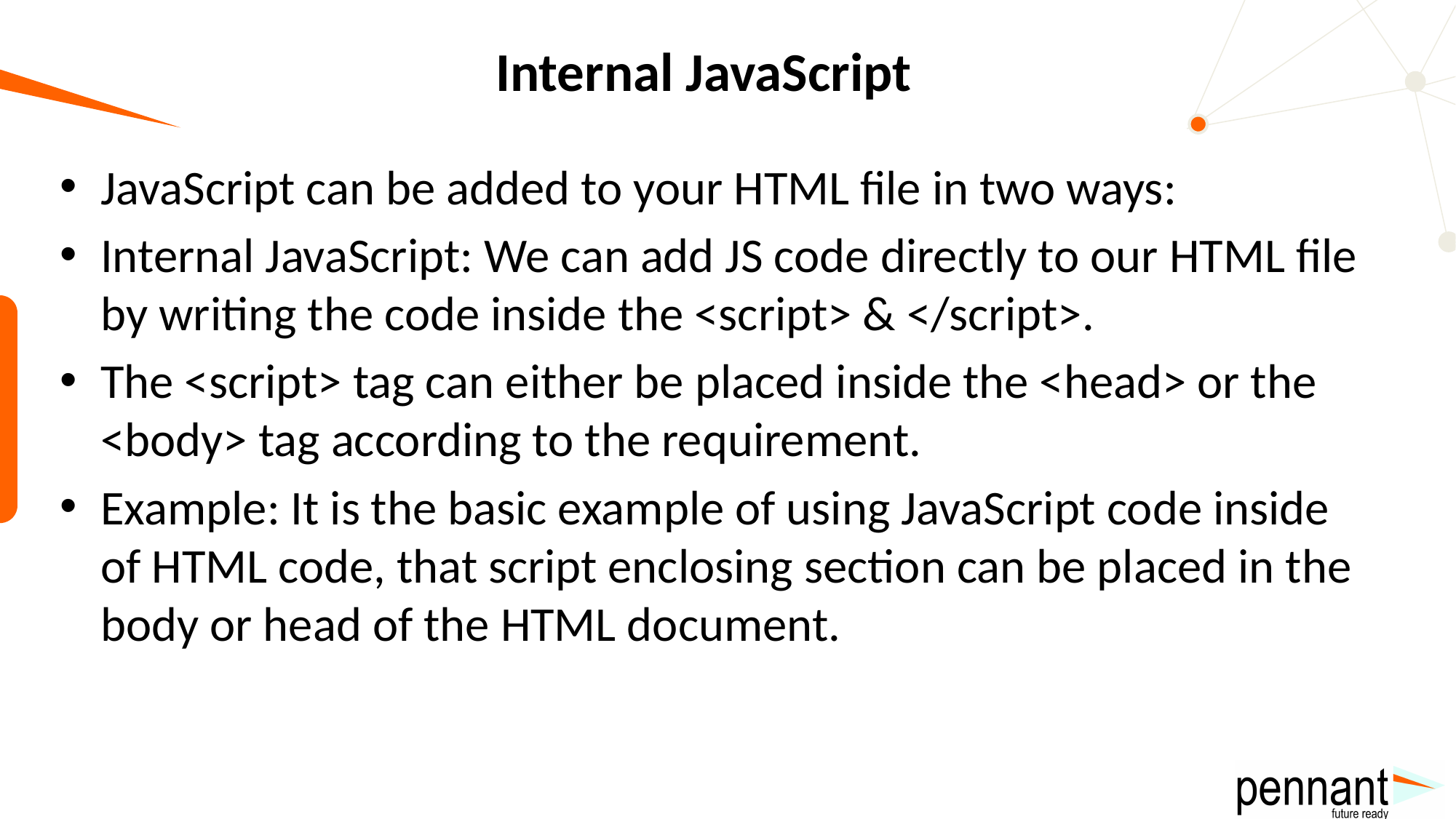

# Internal JavaScript
JavaScript can be added to your HTML file in two ways:
Internal JavaScript: We can add JS code directly to our HTML file by writing the code inside the <script> & </script>.
The <script> tag can either be placed inside the <head> or the <body> tag according to the requirement.
Example: It is the basic example of using JavaScript code inside of HTML code, that script enclosing section can be placed in the body or head of the HTML document.